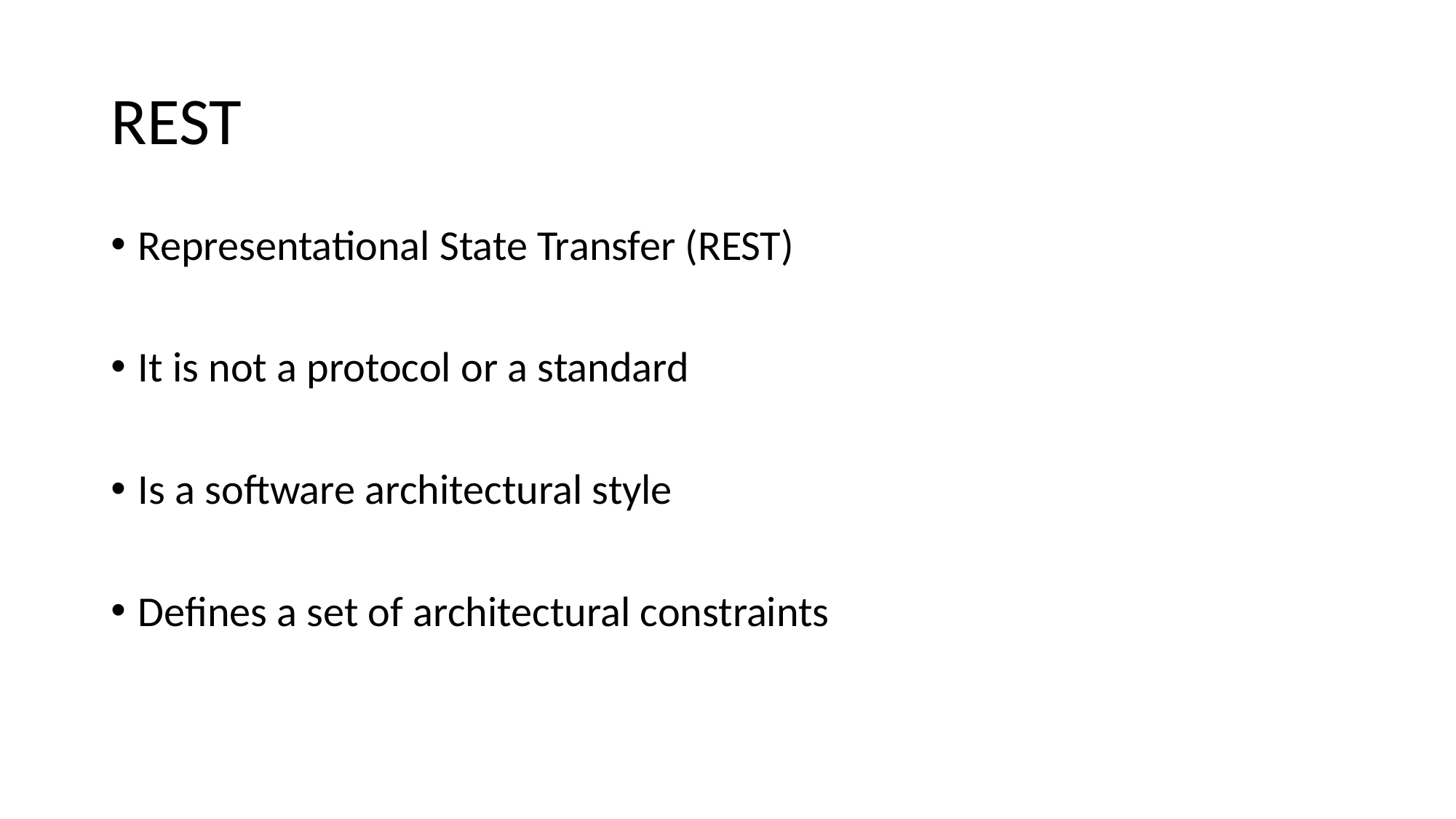

# REST
Representational State Transfer (REST)

It is not a protocol or a standard

Is a software architectural style

Defines a set of architectural constraints